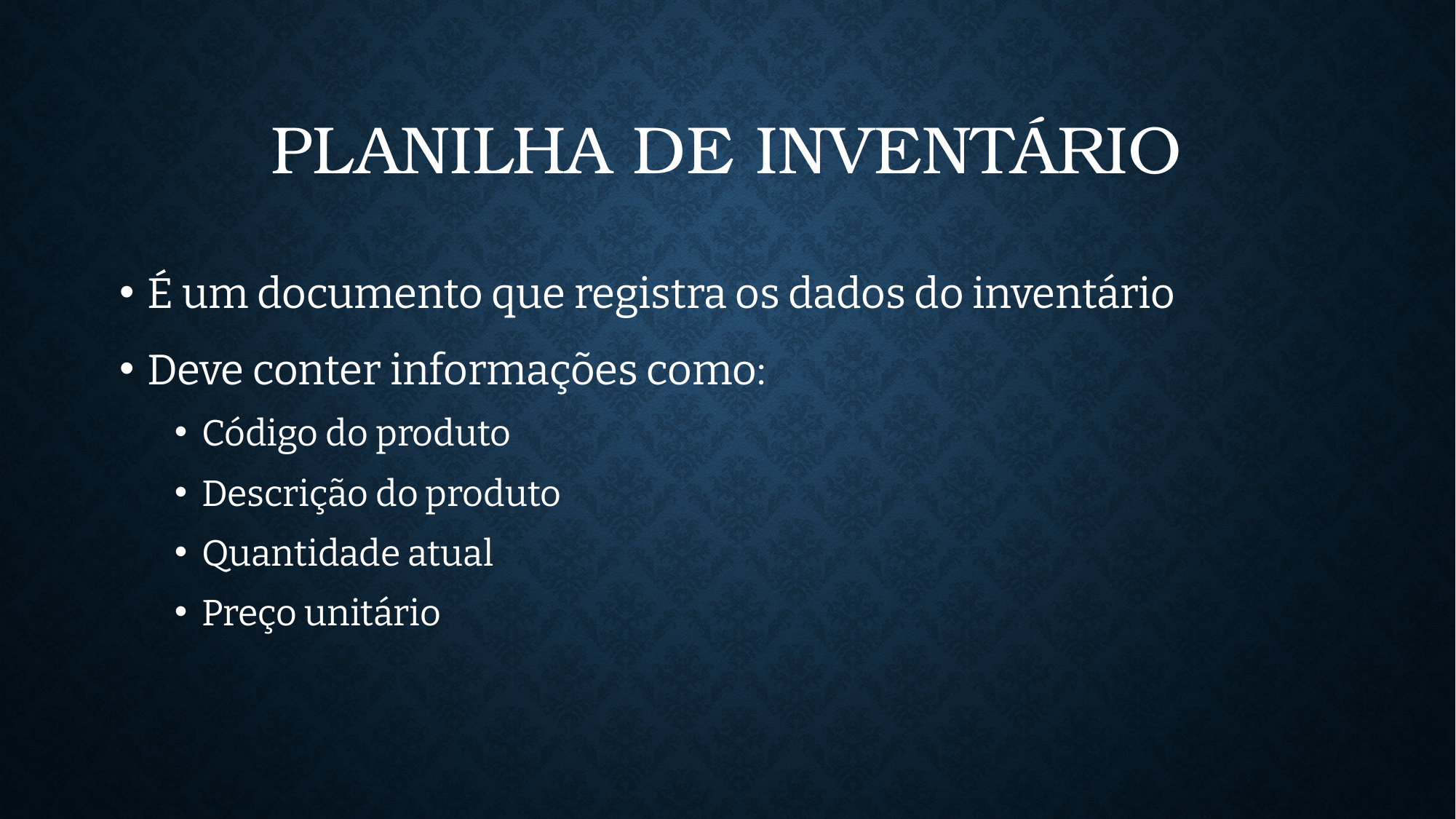

# Planilha de Inventário
É um documento que registra os dados do inventário
Deve conter informações como:
Código do produto
Descrição do produto
Quantidade atual
Preço unitário